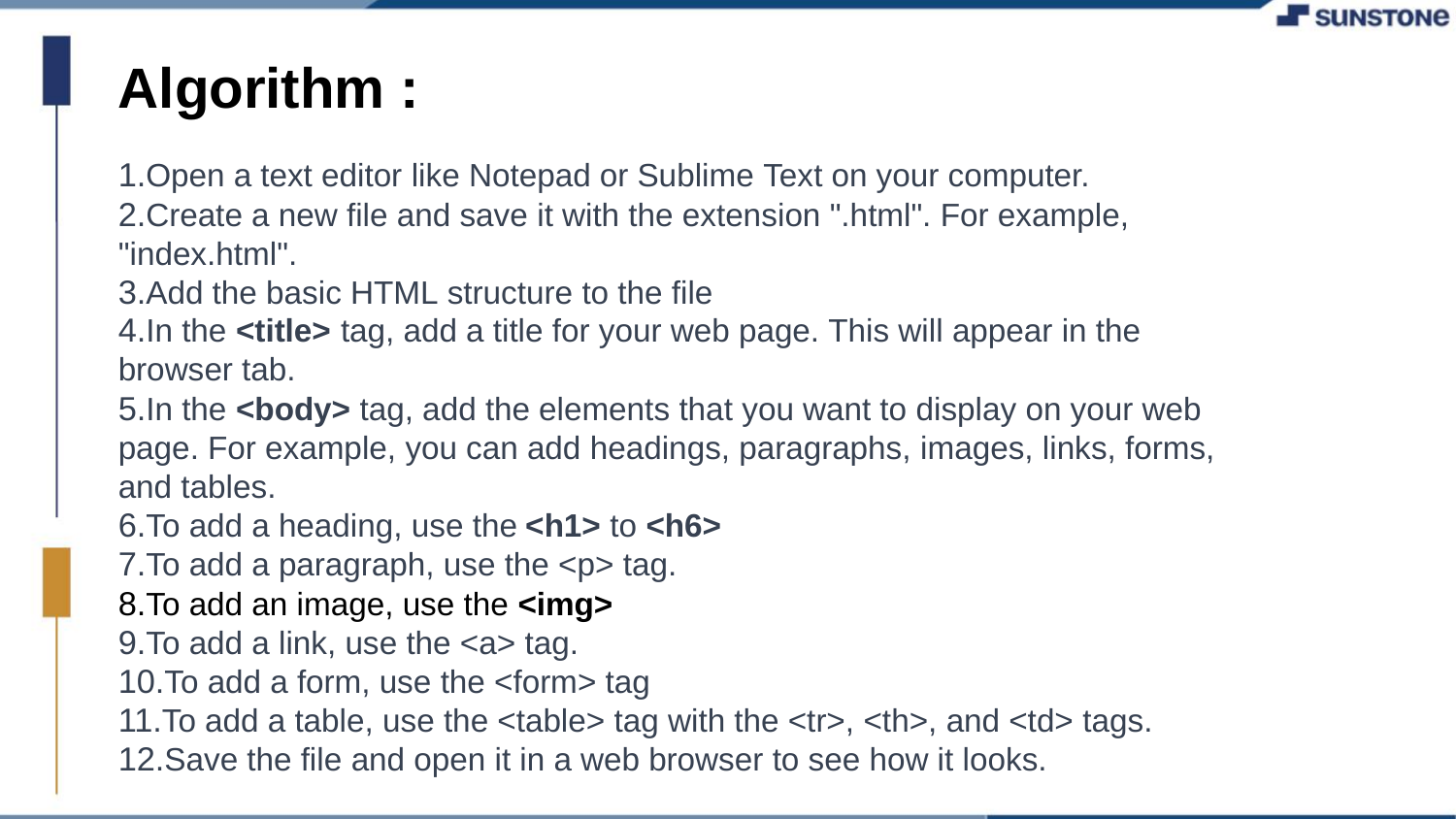

Algorithm :
1.Open a text editor like Notepad or Sublime Text on your computer.
2.Create a new file and save it with the extension ".html". For example,
"index.html".
3.Add the basic HTML structure to the file
4.In the <title> tag, add a title for your web page. This will appear in the
browser tab.
5.In the <body> tag, add the elements that you want to display on your web
page. For example, you can add headings, paragraphs, images, links, forms,
and tables.
6.To add a heading, use the <h1> to <h6>
7.To add a paragraph, use the <p> tag.
8.To add an image, use the <img>
9.To add a link, use the <a> tag.
10.To add a form, use the <form> tag
11.To add a table, use the <table> tag with the <tr>, <th>, and <td> tags.
12.Save the file and open it in a web browser to see how it looks.